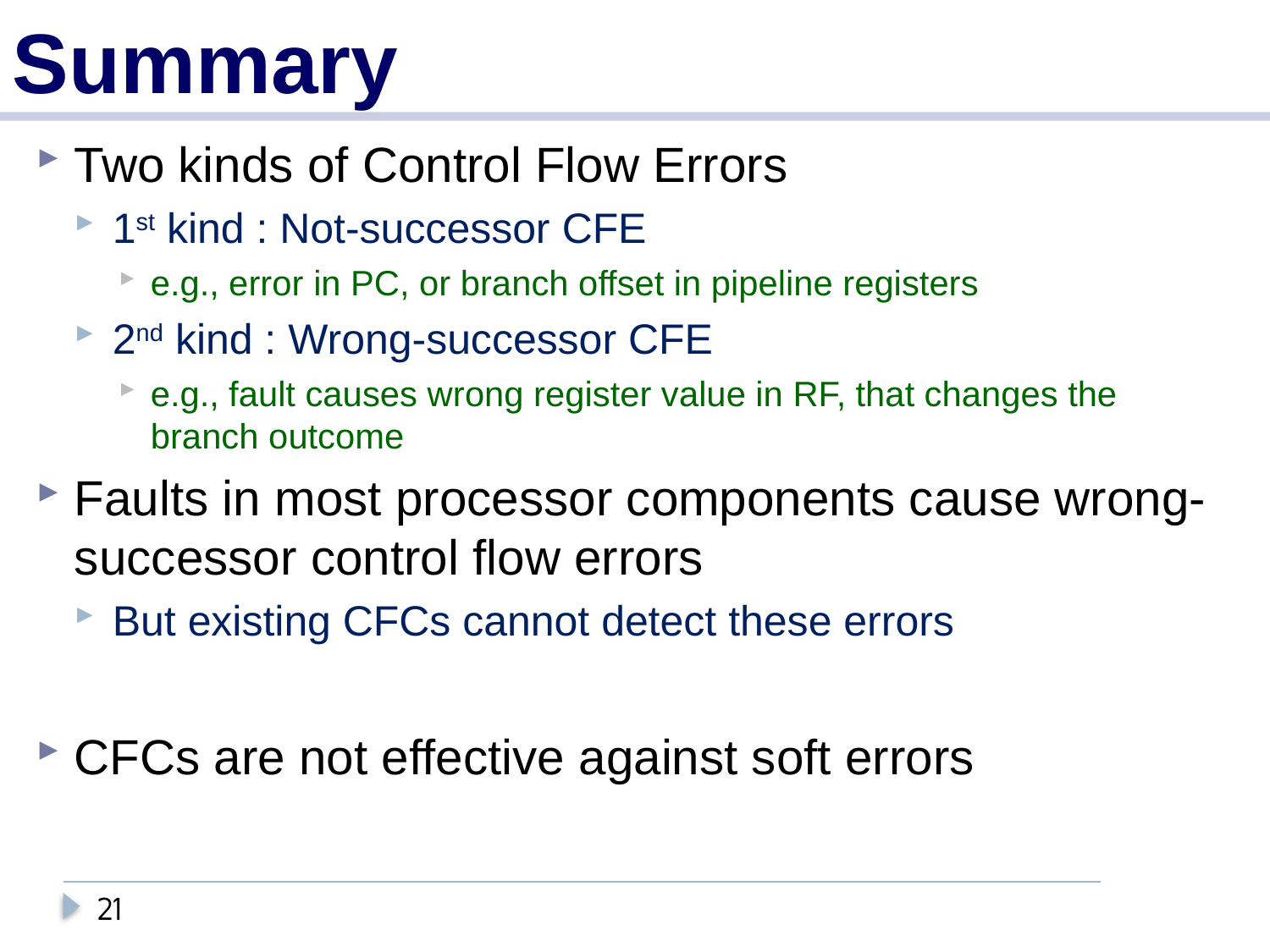

# Summary
Two kinds of Control Flow Errors
1st kind : Not-successor CFE
e.g., error in PC, or branch offset in pipeline registers
2nd kind : Wrong-successor CFE
e.g., fault causes wrong register value in RF, that changes the branch outcome
Faults in most processor components cause wrong-successor control flow errors
But existing CFCs cannot detect these errors

CFCs are not effective against soft errors
21